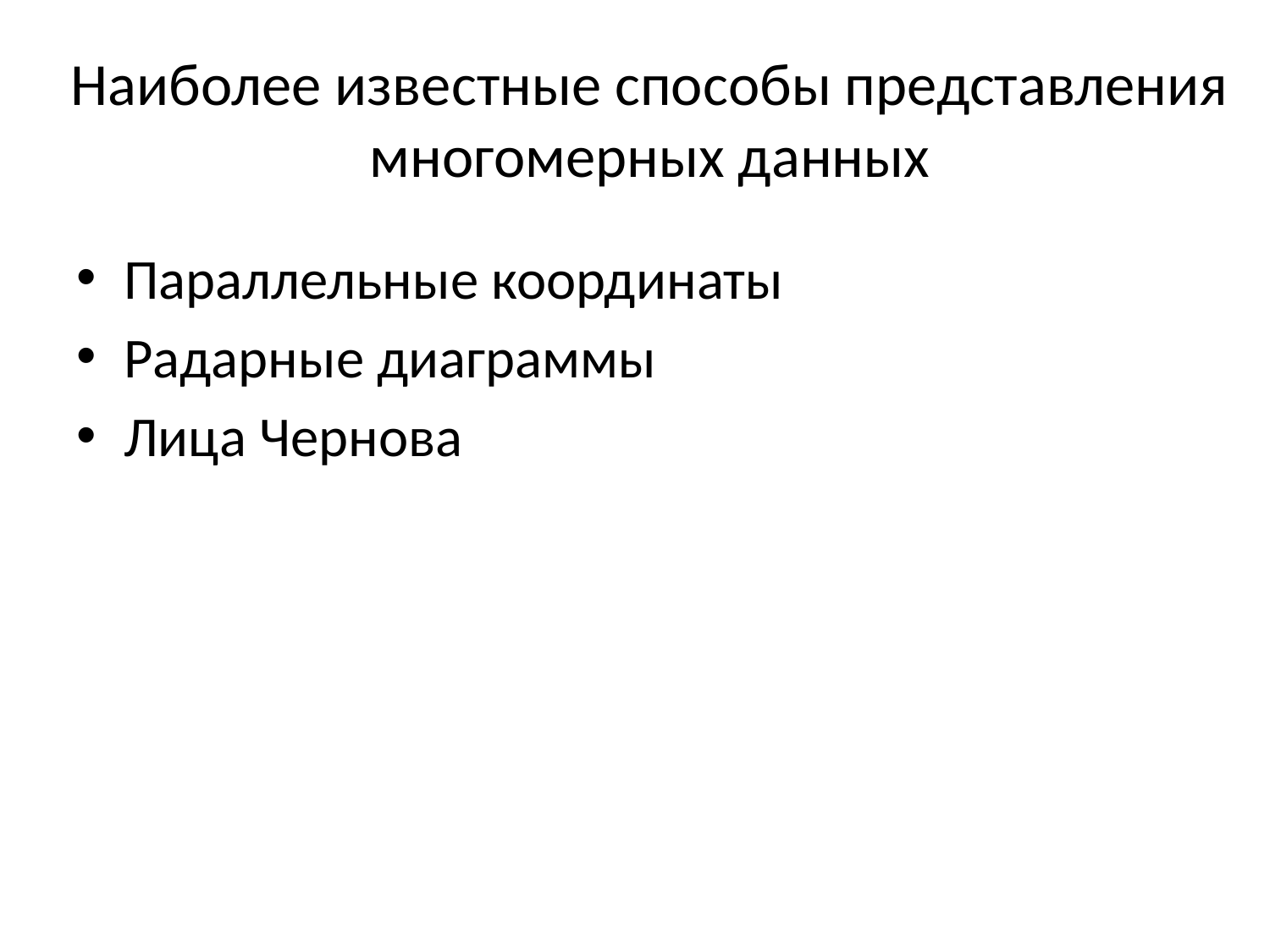

# Наиболее известные способы представления многомерных данных
Параллельные координаты
Радарные диаграммы
Лица Чернова